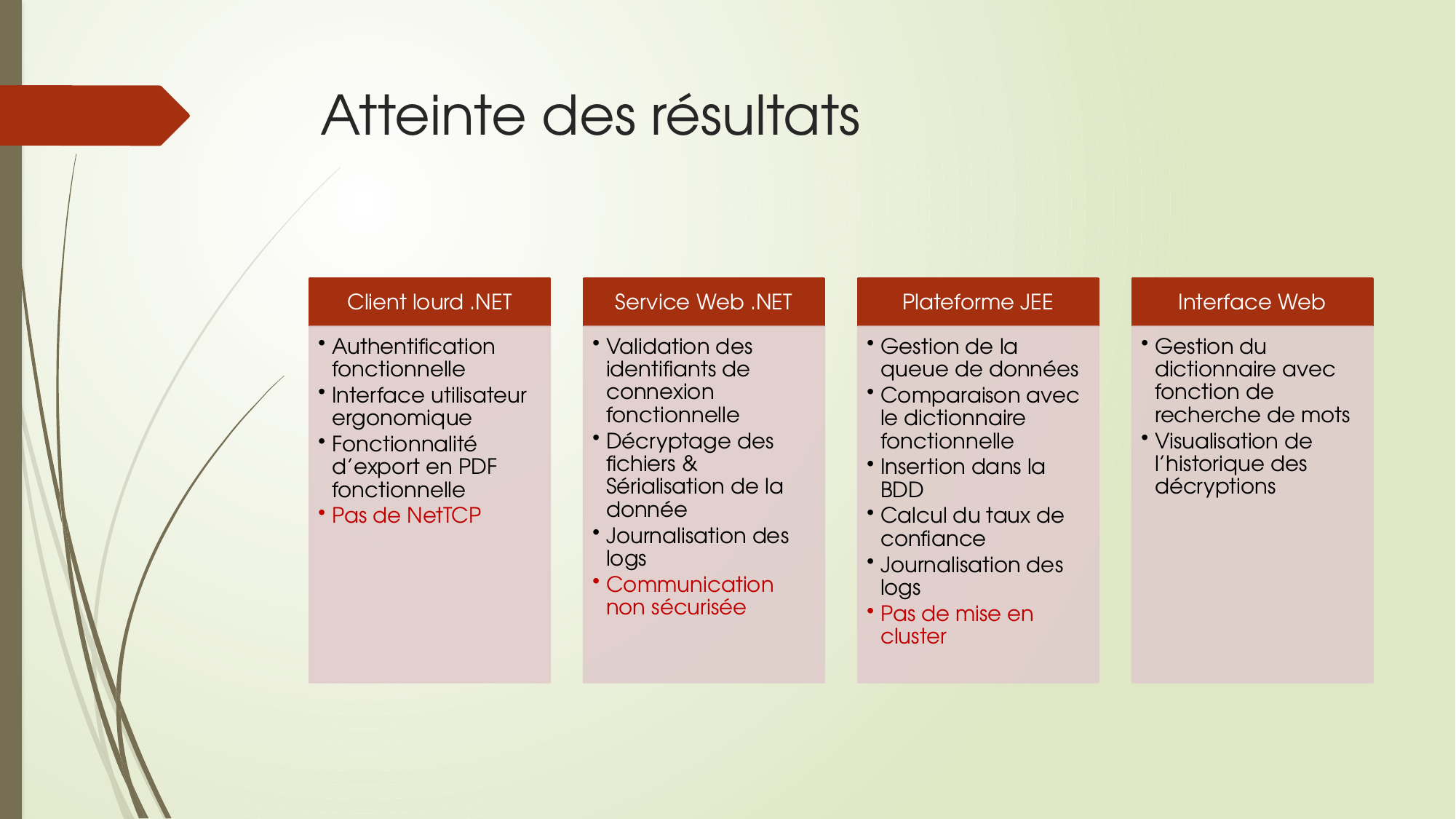

# Atteinte des résultats
Client lourd .NET
Authentification fonctionnelle
Interface utilisateur ergonomique
Fonctionnalité d’export en PDF fonctionnelle
Pas de NetTCP
Service Web .NET
Validation des identifiants de connexion fonctionnelle
Décryptage des fichiers & Sérialisation de la donnée
Journalisation des logs
Communication non sécurisée
Plateforme JEE
Gestion de la queue de données
Comparaison avec le dictionnaire fonctionnelle
Insertion dans la BDD
Calcul du taux de confiance
Journalisation des logs
Pas de mise en cluster
Interface Web
Gestion du dictionnaire avec fonction de recherche de mots
Visualisation de l’historique des décryptions